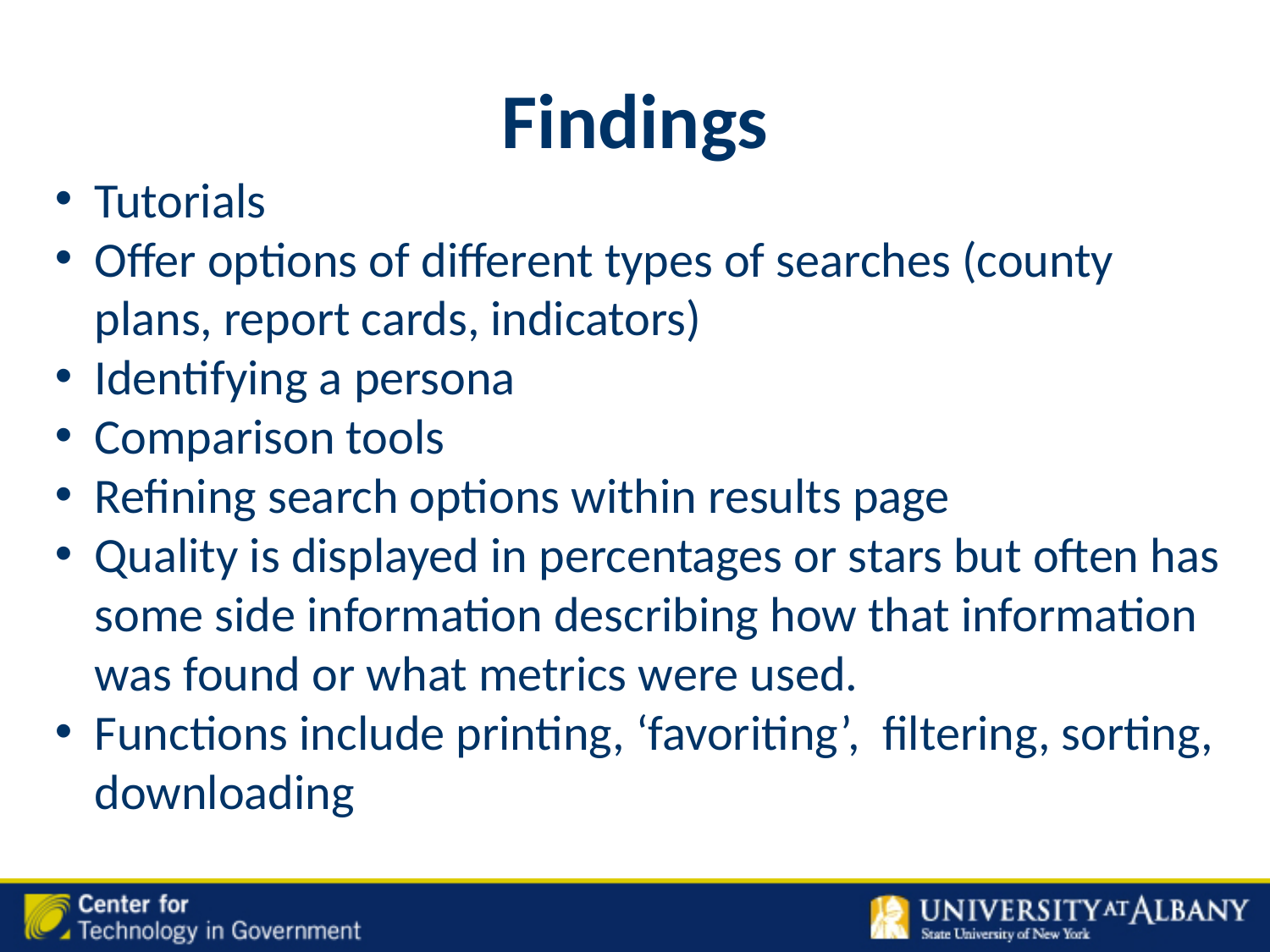

# Findings
Tutorials
Offer options of different types of searches (county plans, report cards, indicators)
Identifying a persona
Comparison tools
Refining search options within results page
Quality is displayed in percentages or stars but often has some side information describing how that information was found or what metrics were used.
Functions include printing, ‘favoriting’,  filtering, sorting, downloading